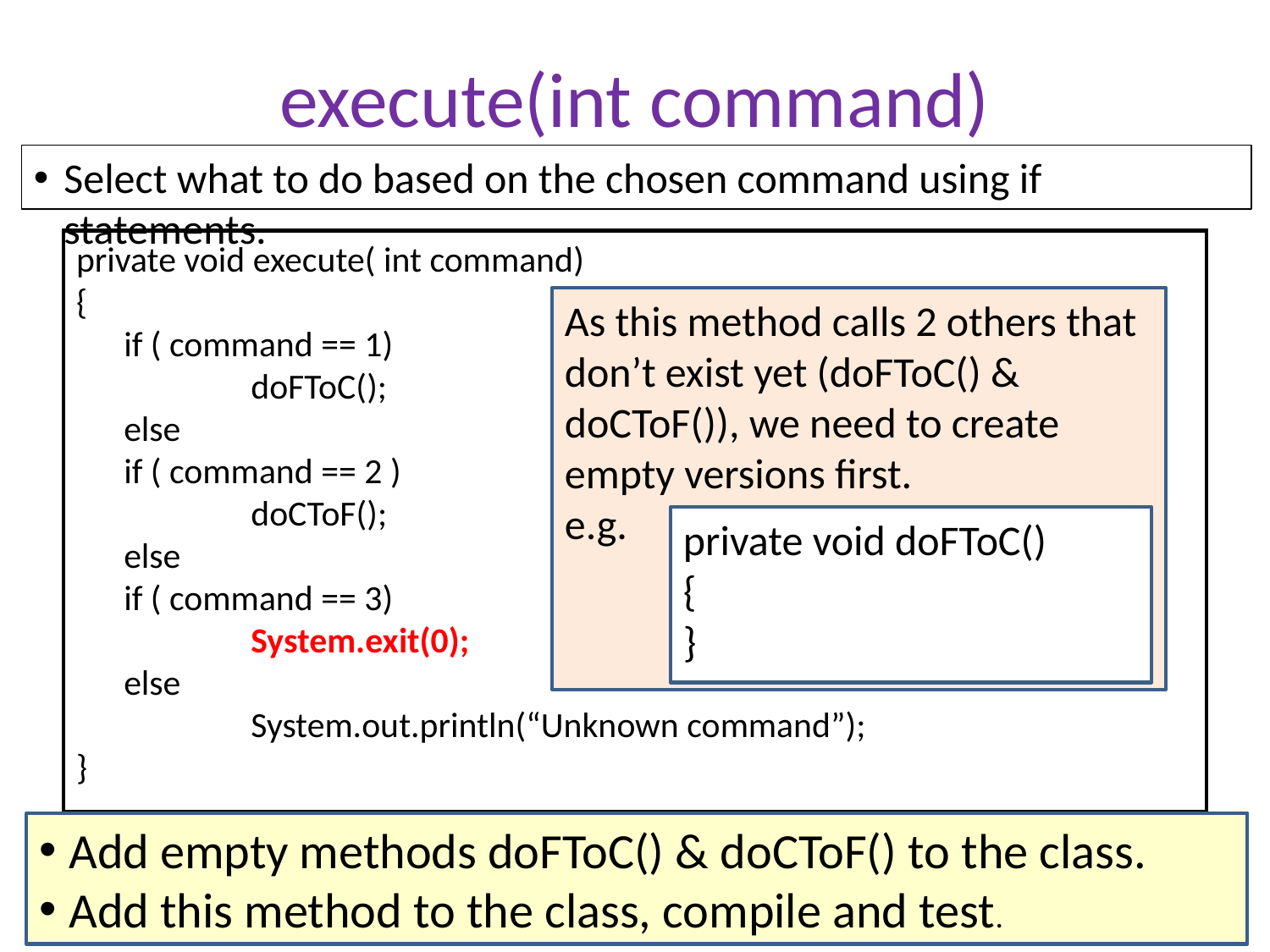

# execute(int command)
Select what to do based on the chosen command using if statements.
private void execute( int command)
{
	if ( command == 1)
		doFToC();
	else
	if ( command == 2 )
		doCToF();
	else
	if ( command == 3)
		System.exit(0);
	else
		System.out.println(“Unknown command”);
}

As this method calls 2 others that don’t exist yet (doFToC() & doCToF()), we need to create empty versions first.
e.g.
private void doFToC()
{
}
Add empty methods doFToC() & doCToF() to the class.
Add this method to the class, compile and test.